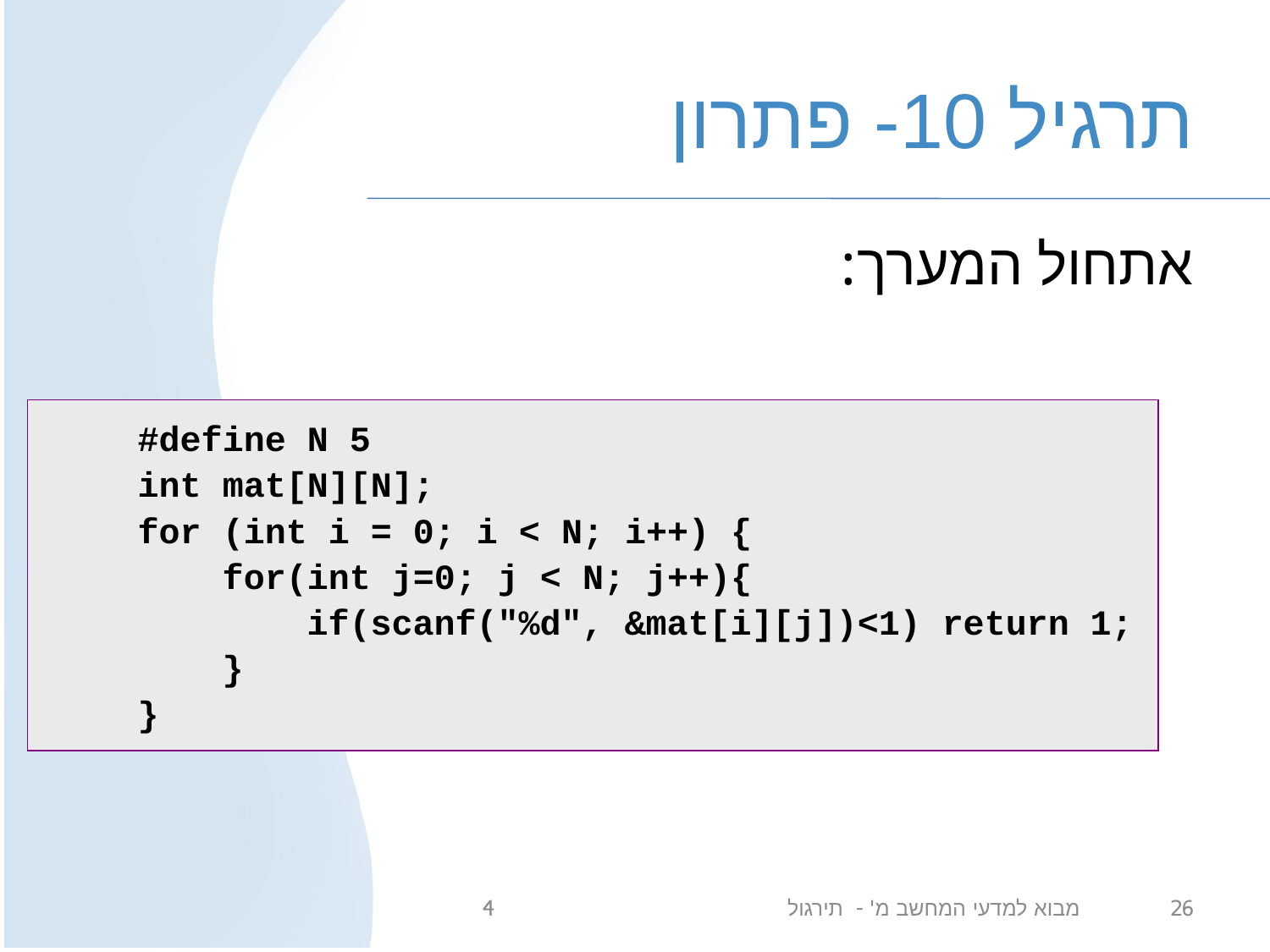

# תרגיל 10- פתרון
אתחול המערך:
    #define N 5
    int mat[N][N];
    for (int i = 0; i < N; i++) {
        for(int j=0; j < N; j++){
            if(scanf("%d", &mat[i][j])<1) return 1;
        }
    }
מבוא למדעי המחשב מ' - תירגול 4
26